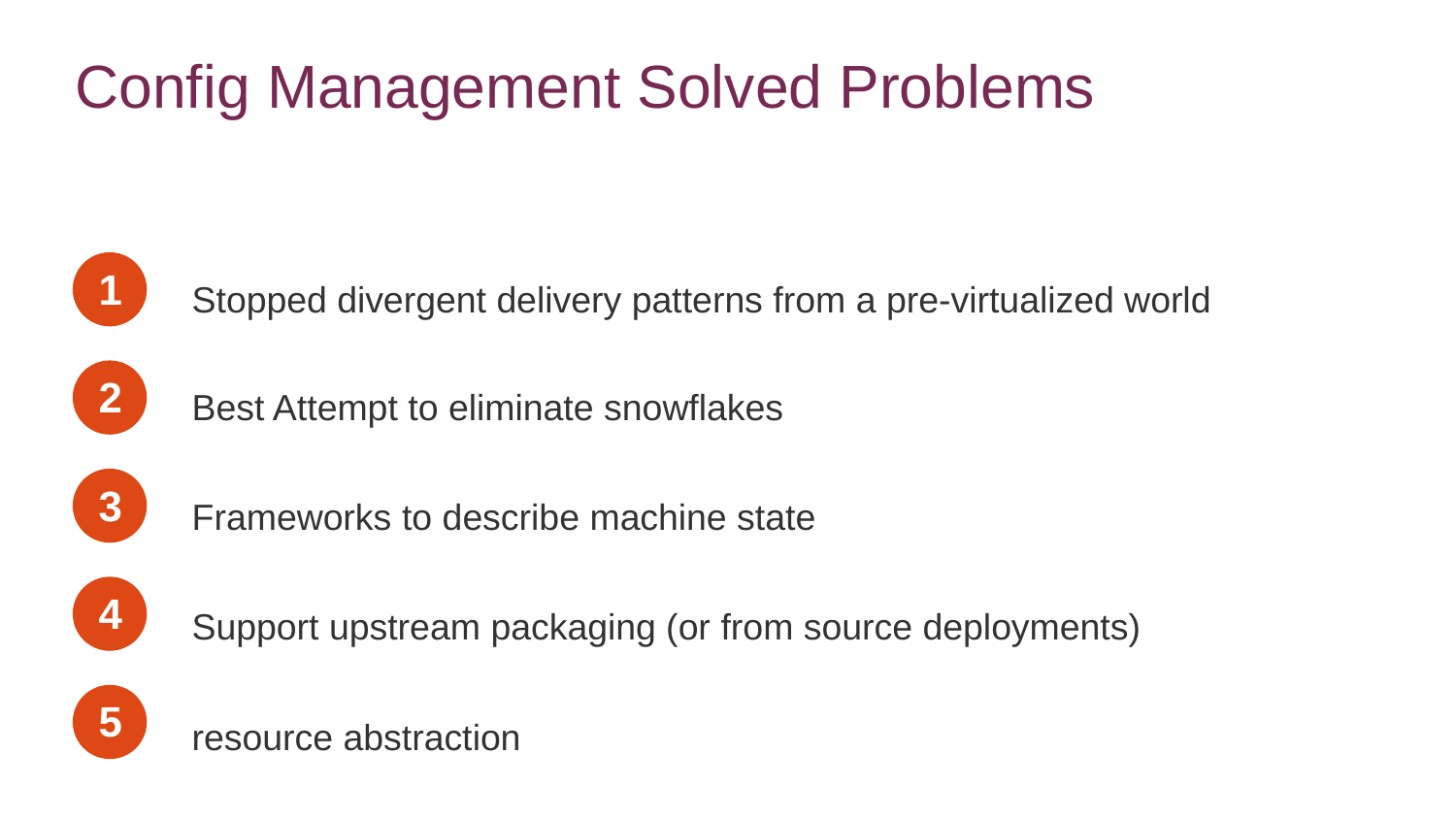

# Config Management Solved Problems
Stopped divergent delivery patterns from a pre-virtualized world
Best Attempt to eliminate snowflakes
Frameworks to describe machine state
Support upstream packaging (or from source deployments)
resource abstraction